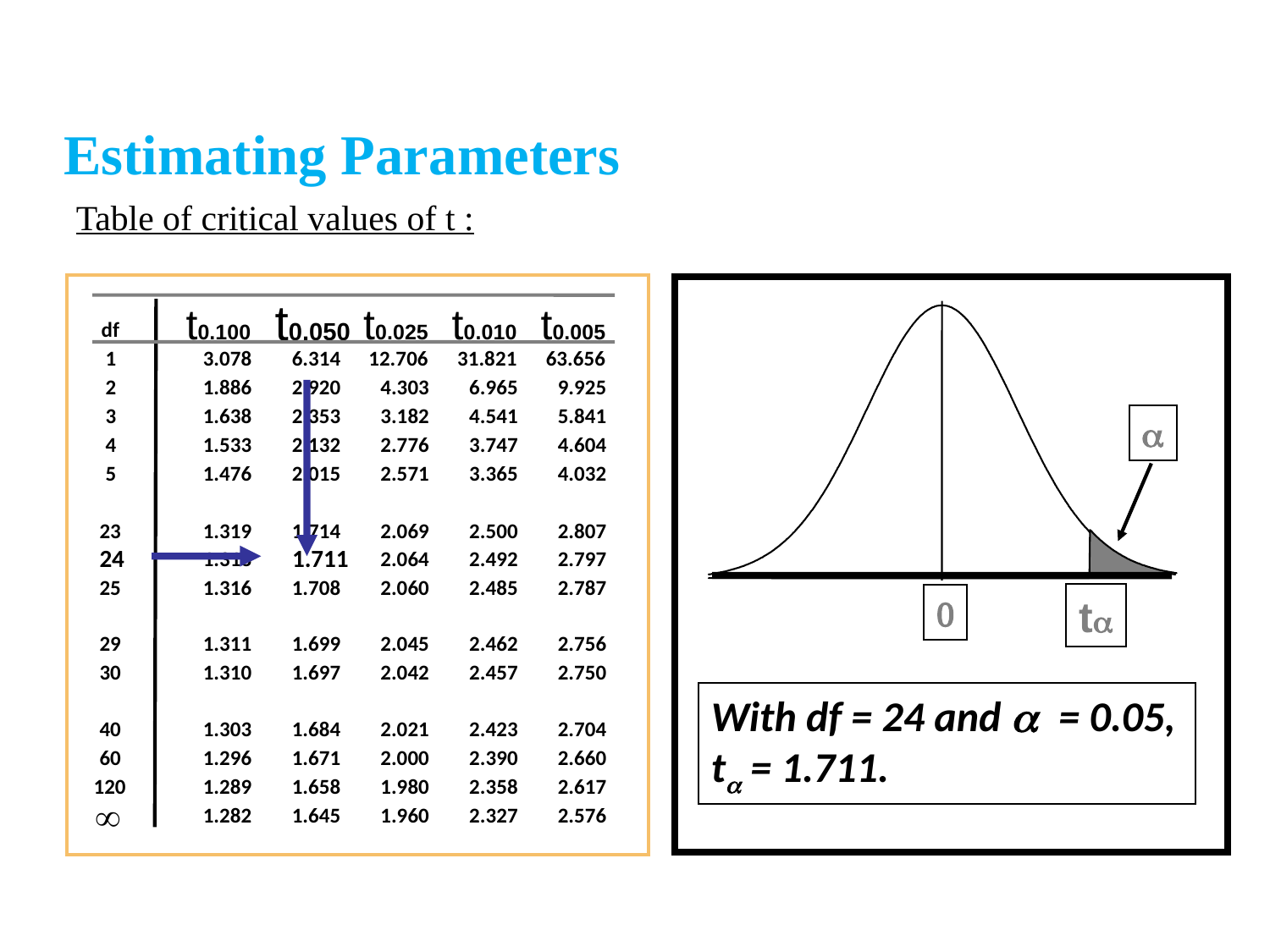

Estimating Parameters

Table of critical values of t :

t0.050
t0.100
t0.025
t0.010
t0.005

df
1
3.078
6.314
12.706
31.821
63.656

2
1.886
2.920
4.303
6.965
9.925
3
1.638
2.353
3.182
4.541
5.841
4
1.533
2.132
2.776
3.747
4.604
5
1.476
2.015
2.571
3.365
4.032
23
1.319
1.714
2.069
2.500
2.807
1.711
24
1.318
2.064
2.492
2.797
25
1.316
1.708
2.060
2.485
2.787
29
1.311
1.699
2.045
2.462
2.756
30
1.310
1.697
2.042
2.457
2.750
40
1.303
1.684
2.021
2.423
2.704
60
1.296
1.671
2.000
2.390
2.660
120
1.289
1.658
1.980
2.358
2.617
∞
1.282
1.645
1.960
2.327
2.576

α

tα
0
With df = 24 and α = 0.05, tα = 1.711.